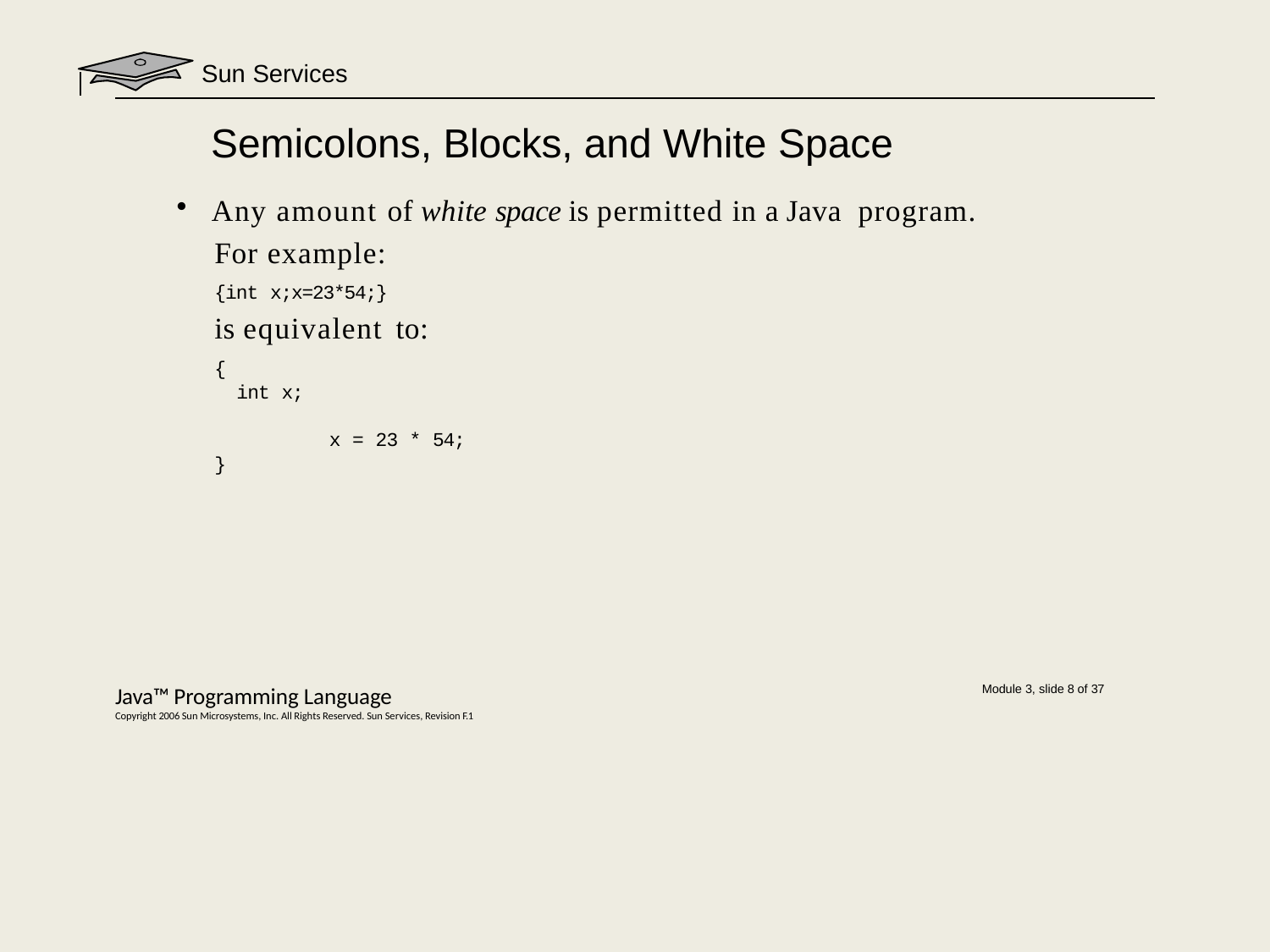

Sun Services

# Semicolons, Blocks, and White Space
Any amount of white space is permitted in a Java  program.
For example:
{int x;x=23*54;}
is equivalent to:
{
int x;

x = 23 * 54;
}
Java™ Programming Language
Copyright 2006 Sun Microsystems, Inc. All Rights Reserved. Sun Services, Revision F.1
Module 3, slide 8 of 37